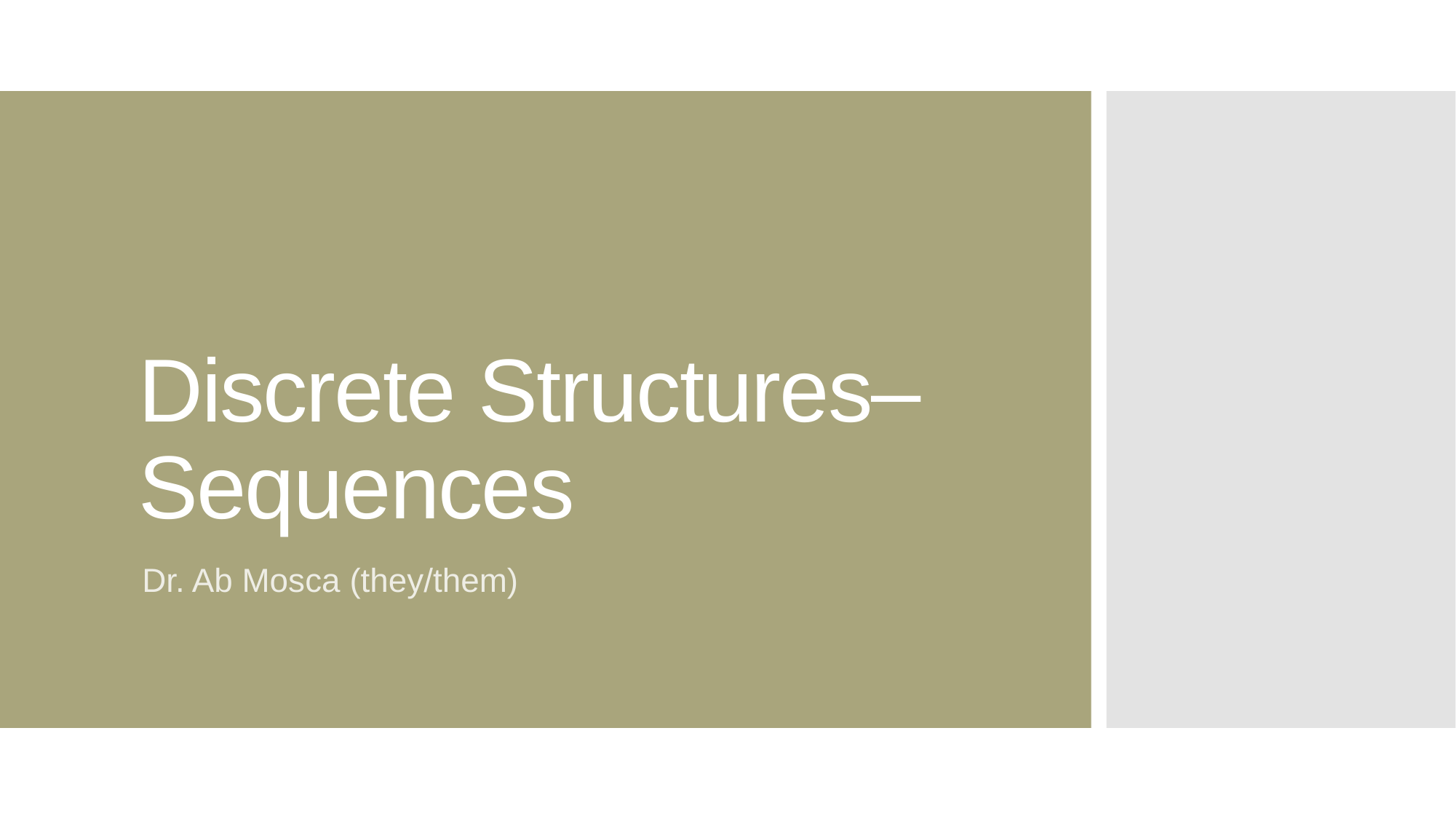

# Discrete Structures– Sequences
Dr. Ab Mosca (they/them)